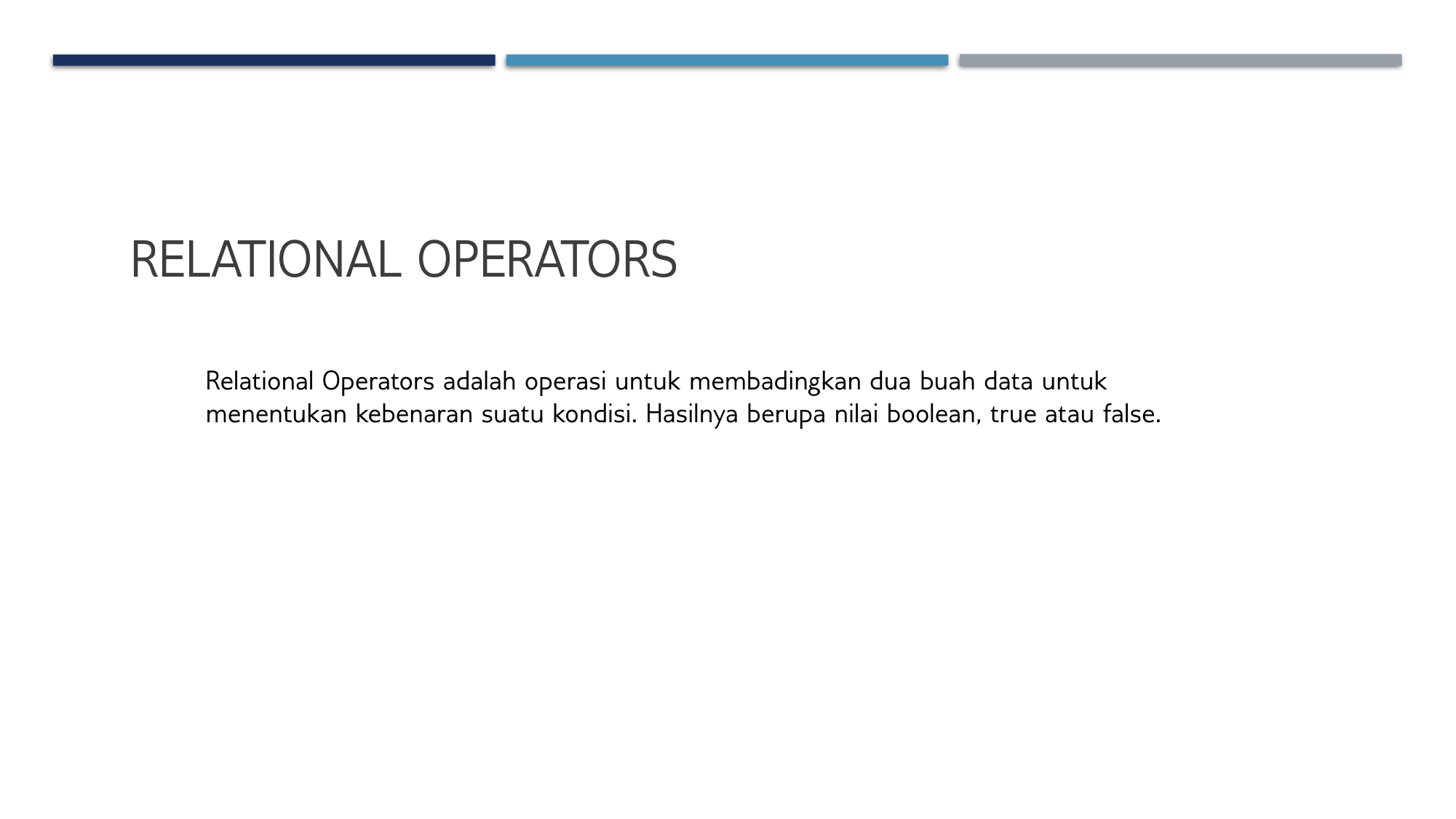

# Relational Operators
Relational Operators adalah operasi untuk membadingkan dua buah data untuk menentukan kebenaran suatu kondisi. Hasilnya berupa nilai boolean, true atau false.